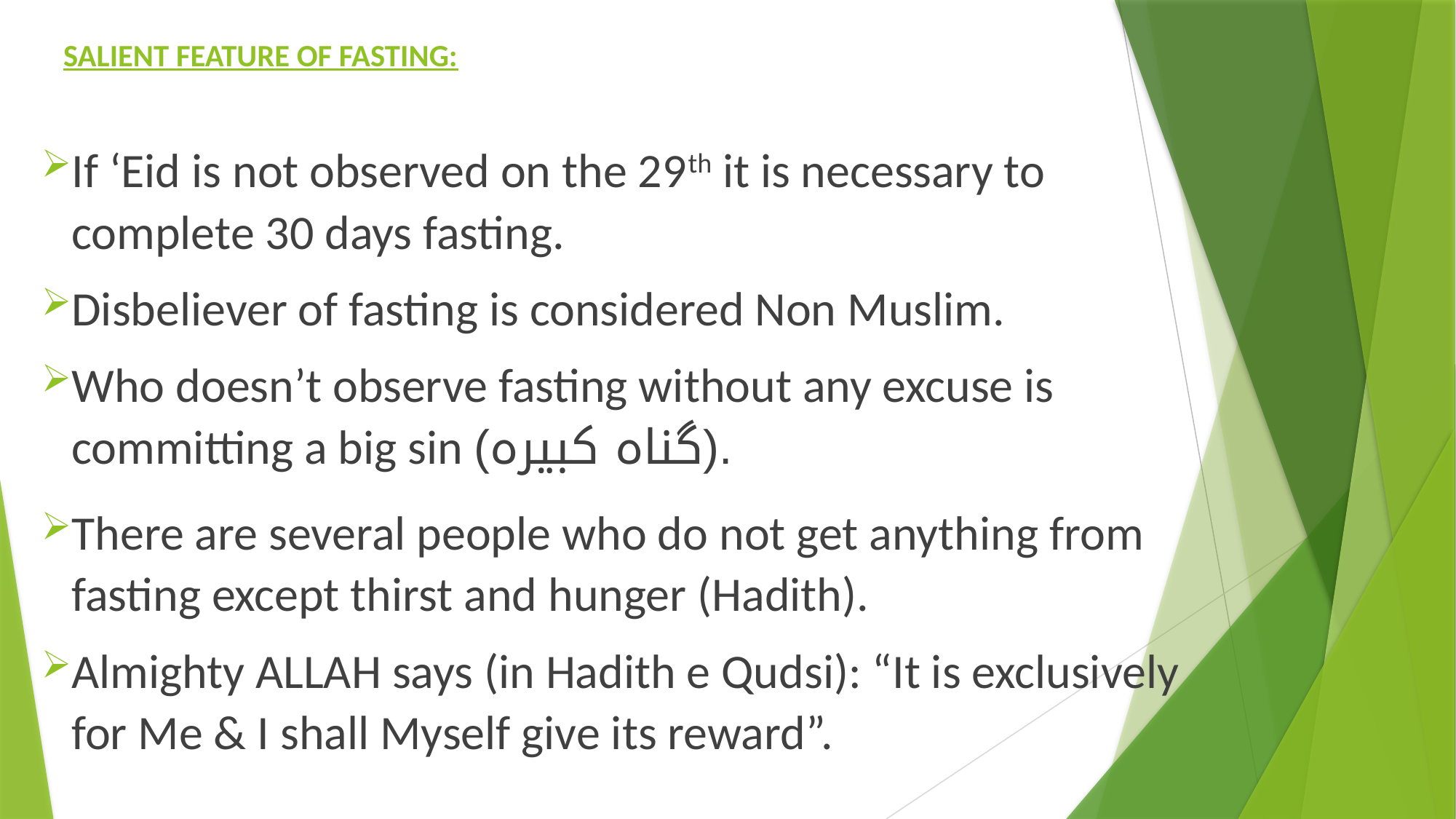

# SALIENT FEATURE OF FASTING:
If ‘Eid is not observed on the 29th it is necessary to complete 30 days fasting.
Disbeliever of fasting is considered Non Muslim.
Who doesn’t observe fasting without any excuse is committing a big sin (گناہ کبیرہ).
There are several people who do not get anything from fasting except thirst and hunger (Hadith).
Almighty ALLAH says (in Hadith e Qudsi): “It is exclusively for Me & I shall Myself give its reward”.